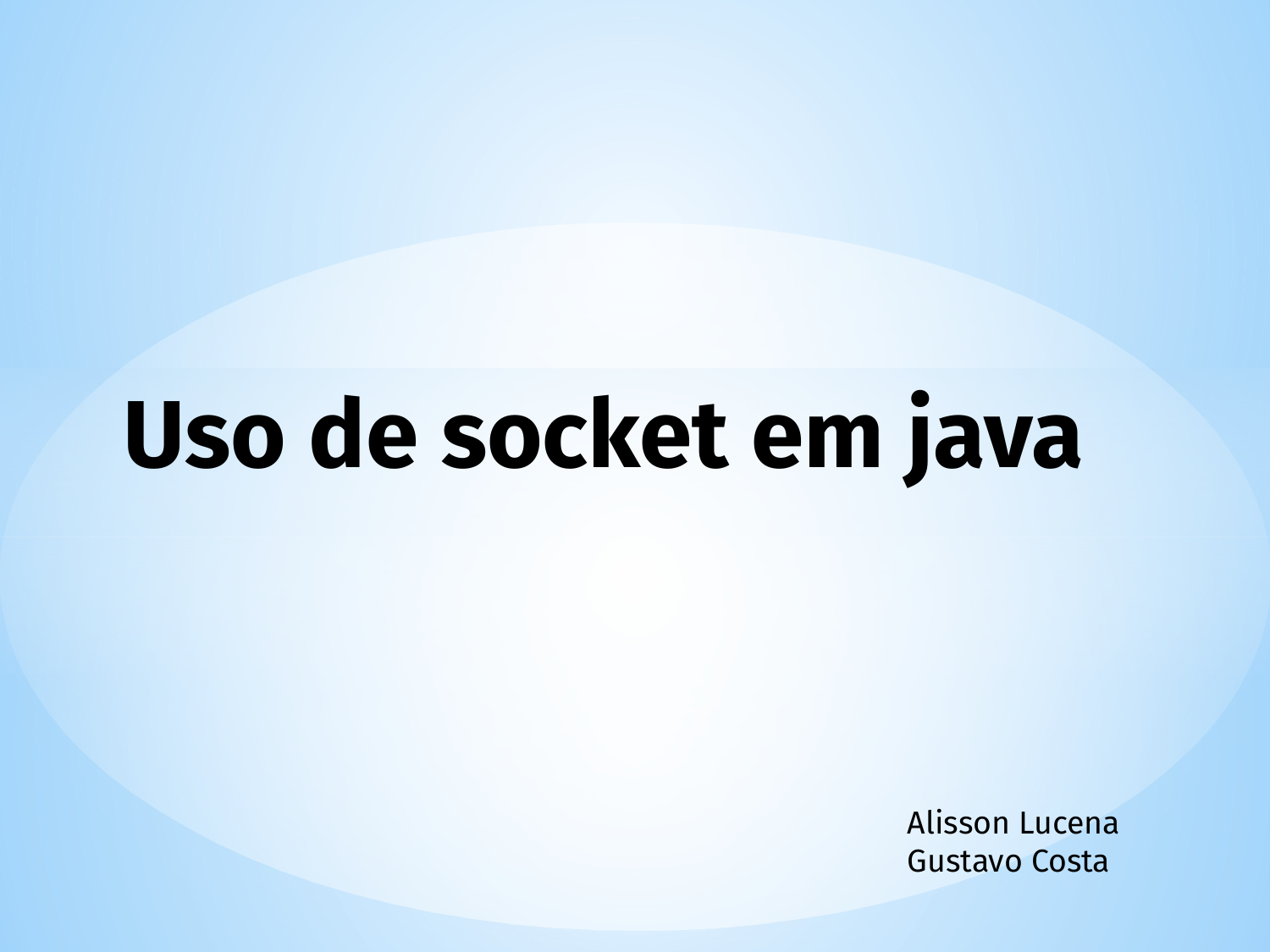

# Uso de socket em java
Alisson Lucena
Gustavo Costa